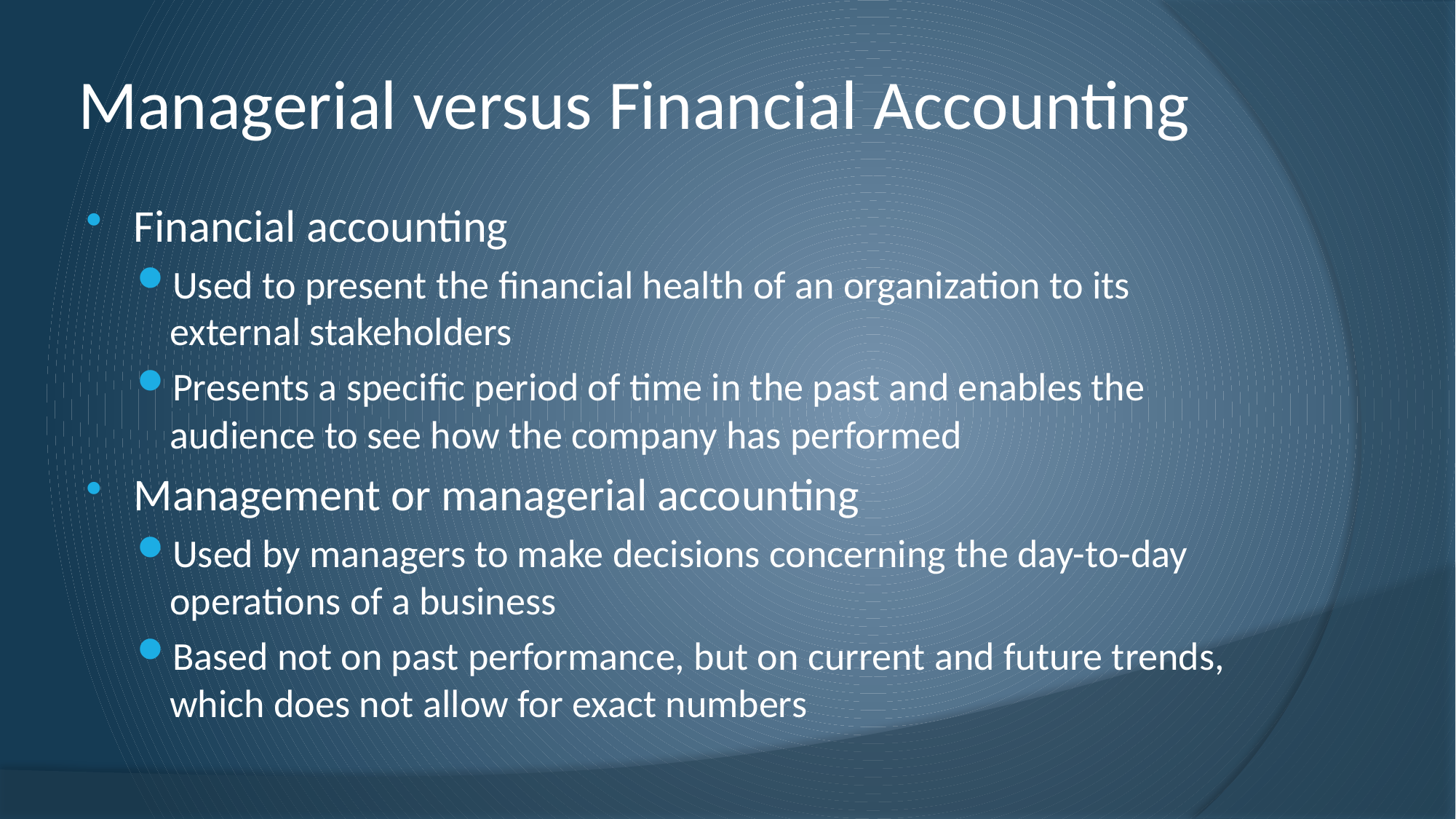

# Managerial versus Financial Accounting
Financial accounting
Used to present the financial health of an organization to its external stakeholders
Presents a specific period of time in the past and enables the audience to see how the company has performed
Management or managerial accounting
Used by managers to make decisions concerning the day-to-day operations of a business
Based not on past performance, but on current and future trends, which does not allow for exact numbers